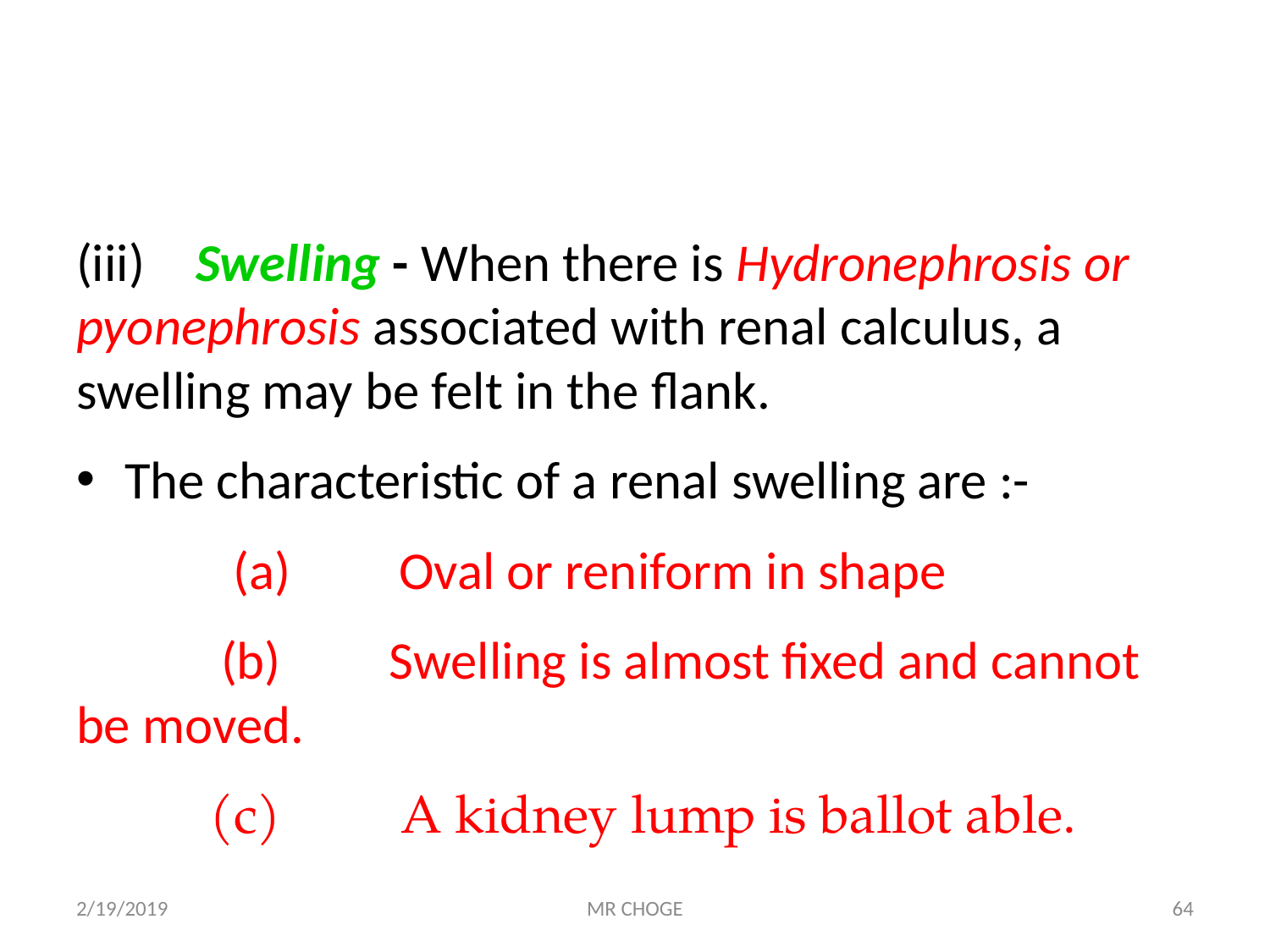

#
(iii)	Swelling - When there is Hydronephrosis or pyonephrosis associated with renal calculus, a swelling may be felt in the flank.
The characteristic of a renal swelling are :-
             (a)         Oval or reniform in shape
            (b)         Swelling is almost fixed and cannot be moved.
          (c)         A kidney lump is ballot able.

2/19/2019
MR CHOGE
64